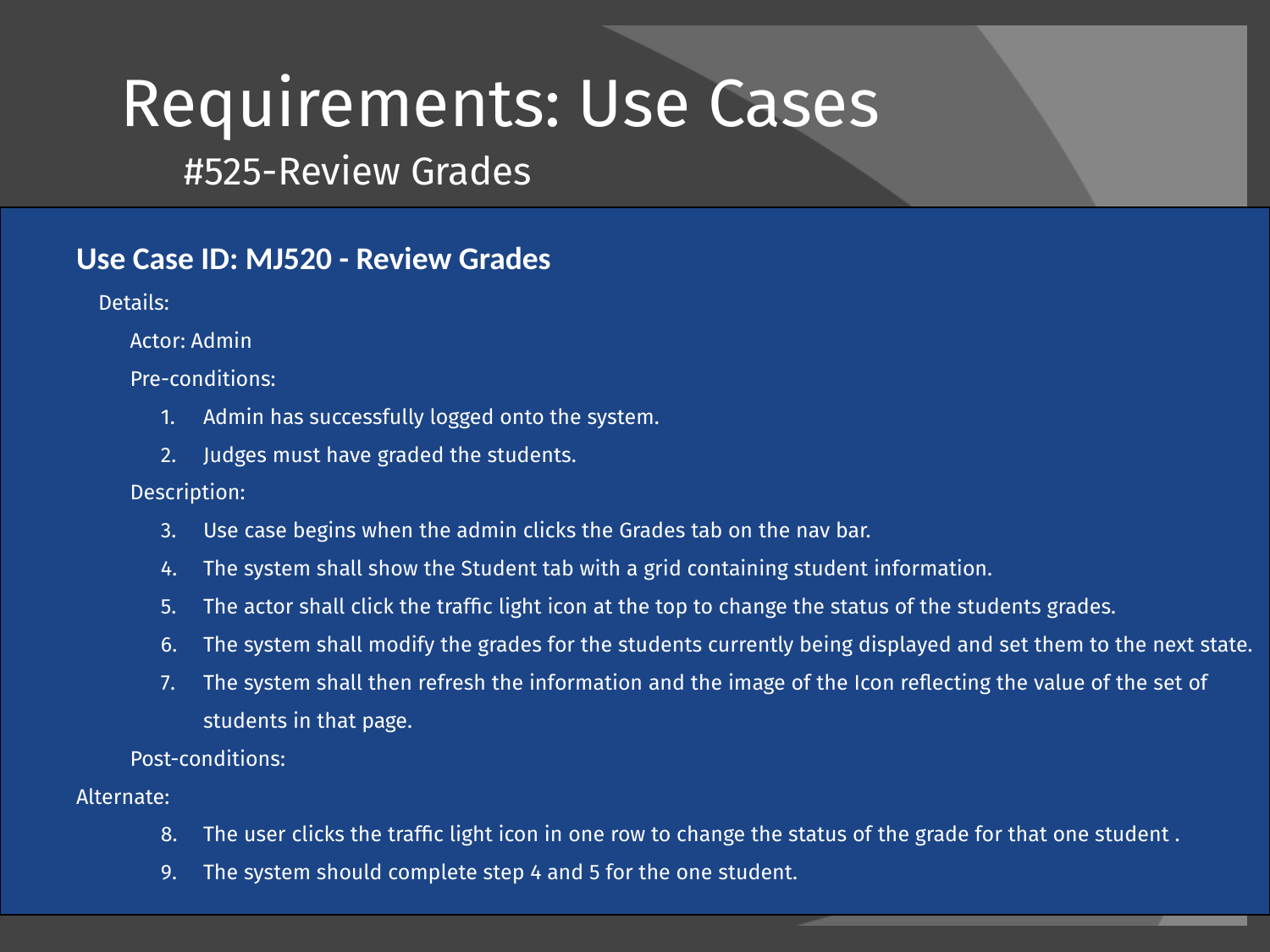

# Requirements: Use Cases
#525-Review Grades
Use Case ID: MJ520 - Review Grades
Details:
Actor: Admin
Pre-conditions:
Admin has successfully logged onto the system.
Judges must have graded the students.
Description:
Use case begins when the admin clicks the Grades tab on the nav bar.
The system shall show the Student tab with a grid containing student information.
The actor shall click the traffic light icon at the top to change the status of the students grades.
The system shall modify the grades for the students currently being displayed and set them to the next state.
The system shall then refresh the information and the image of the Icon reflecting the value of the set of students in that page.
Post-conditions:
	Alternate:
The user clicks the traffic light icon in one row to change the status of the grade for that one student .
The system should complete step 4 and 5 for the one student.